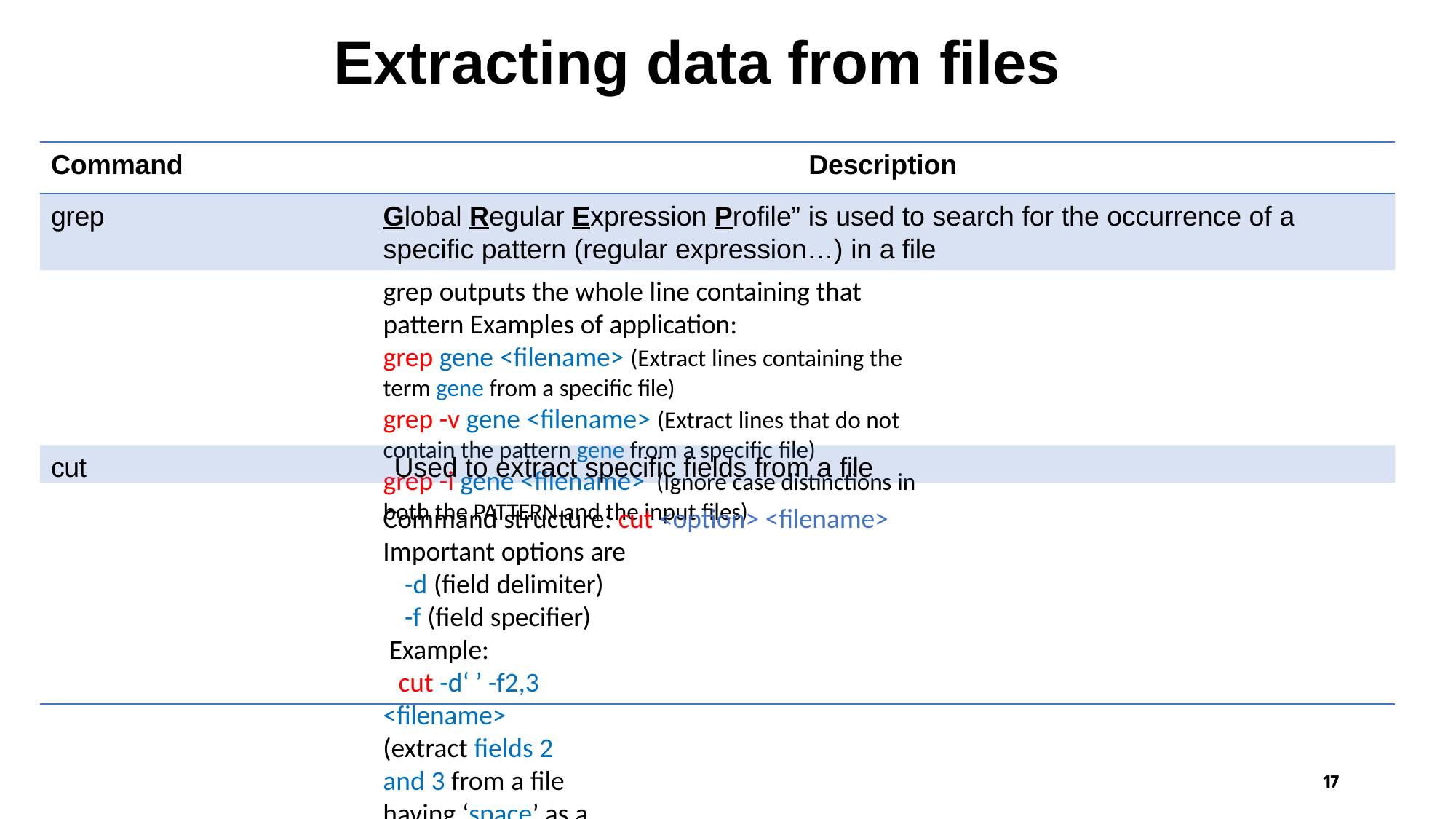

# Extracting data from files

Command
Description

grep
Global Regular Expression Profile” is used to search for the occurrence of a specific pattern (regular expression…) in a file
grep outputs the whole line containing that pattern Examples of application:
grep gene <filename> (Extract lines containing the term gene from a specific file)
grep -v gene <filename> (Extract lines that do not contain the pattern gene from a specific file)
grep -i gene <filename> (Ignore case distinctions in both the PATTERN and the input files)
cut	Used to extract specific fields from a file
Command structure: cut <option> <filename>
Important options are
-d (field delimiter)
-f (field specifier) Example:
cut -d‘ ’ -f2,3 <filename> (extract fields 2 and 3 from a file having ‘space’ as a separator)

17